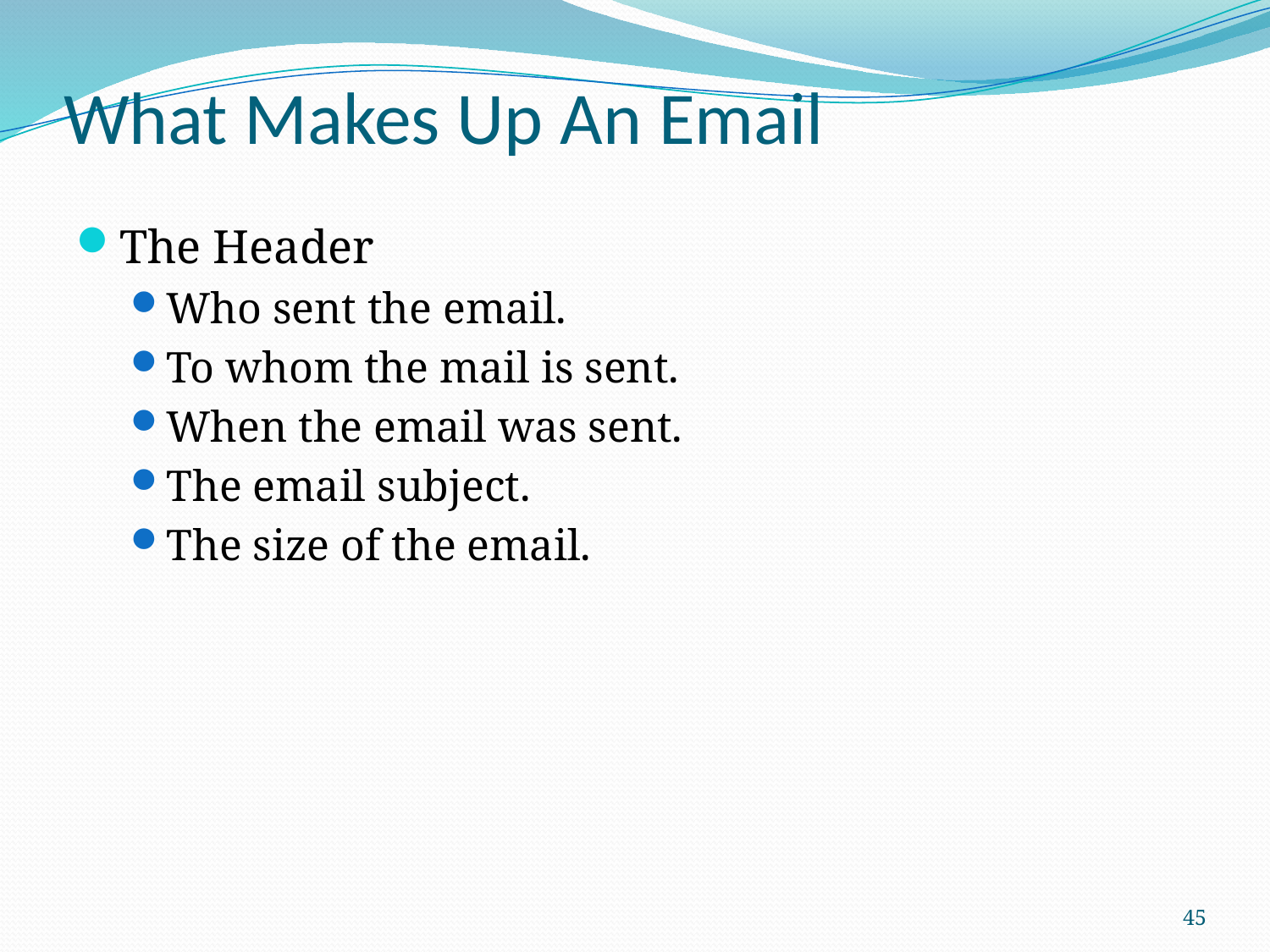

# What Makes Up An Email
The Header
Who sent the email.
To whom the mail is sent.
When the email was sent.
The email subject.
The size of the email.
45